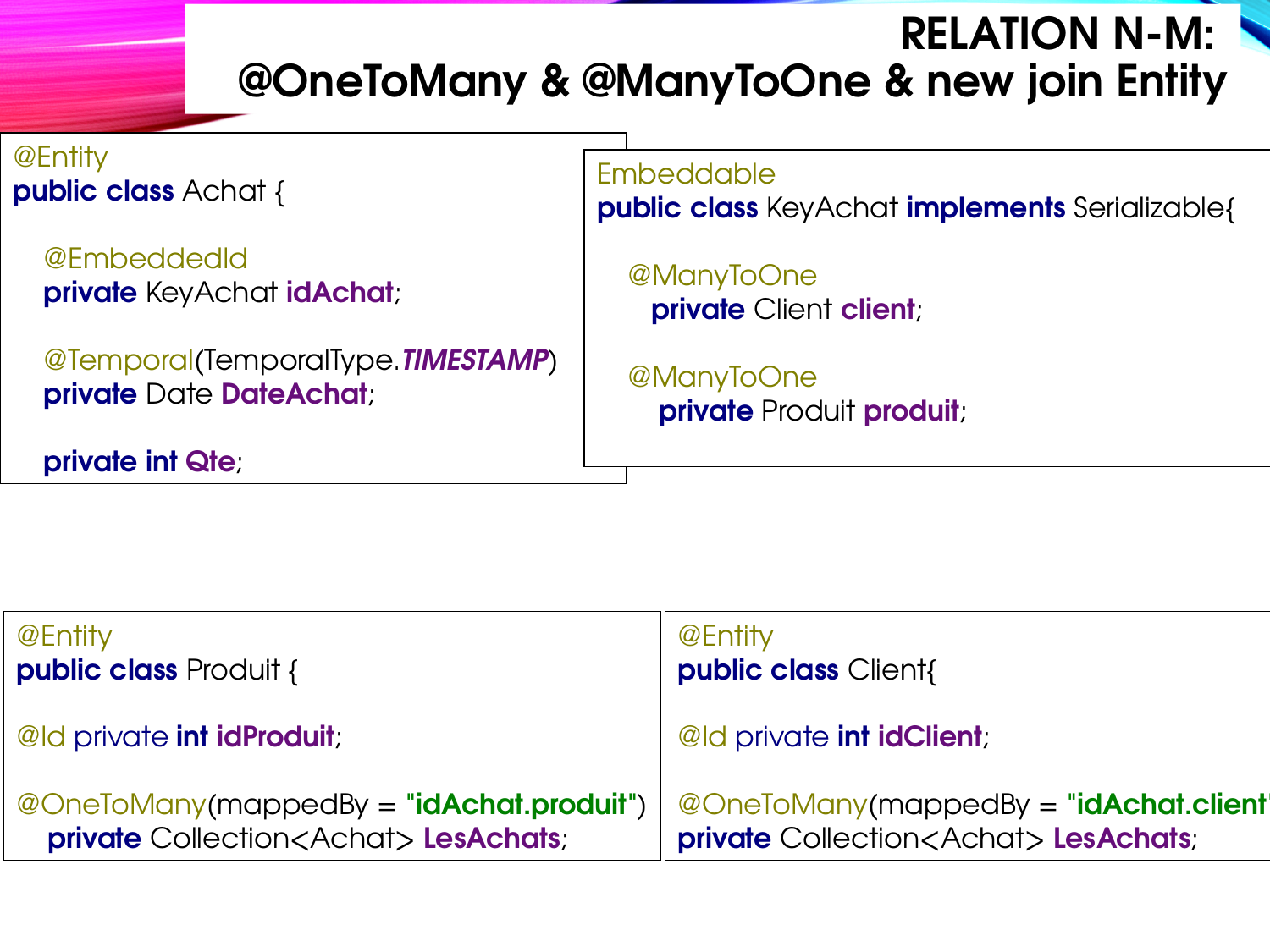

# Relation N-M: @OneToMany & @ManyToOne & new join Entity
@Entity
public class Achat {
    @EmbeddedId
    private KeyAchat idAchat;
    @Temporal(TemporalType.TIMESTAMP)
    private Date DateAchat;
    private int Qte;

Embeddable
public class KeyAchat implements Serializable{
    @ManyToOne
       private Client client;
    @ManyToOne
        private Produit produit;
@Entity
public class Produit {
@Id private int idProduit;
@OneToMany(mappedBy = "idAchat.produit")
    private Collection<Achat> LesAchats;
@Entity
public class Client{
@Id private int idClient;
@OneToMany(mappedBy = "idAchat.client")
private Collection<Achat> LesAchats;